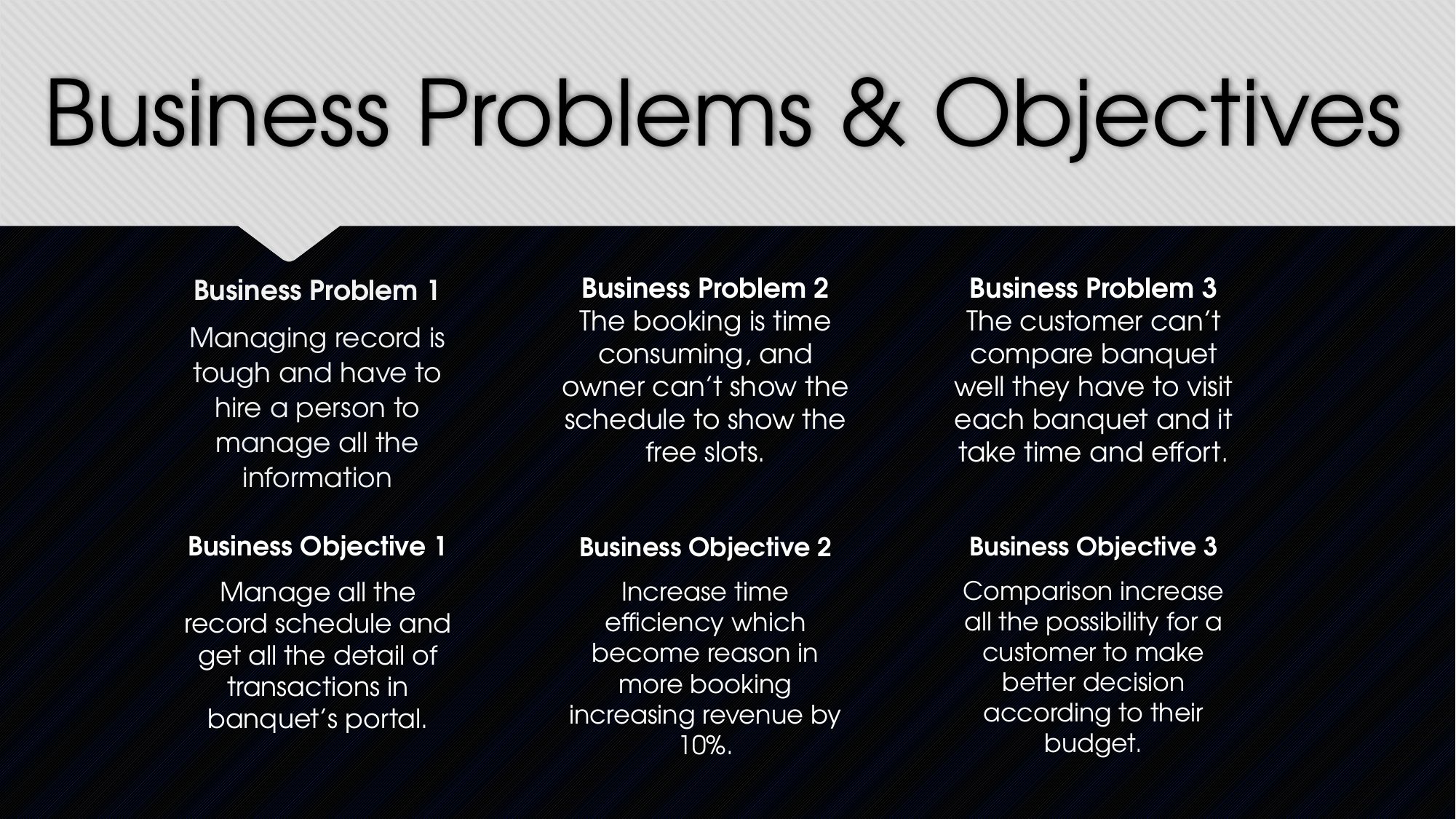

# Business Problems & Objectives
Business Problem 1
Managing record is tough and have to hire a person to manage all the information
Business Problem 3
The customer can’t compare banquet well they have to visit each banquet and it take time and effort.

Business Problem 2
The booking is time consuming, and owner can’t show the schedule to show the free slots.

Business Objective 1
Manage all the record schedule and get all the detail of transactions in banquet’s portal.
Business Objective 2
Increase time efficiency which become reason in more booking increasing revenue by 10%.

Business Objective 3
Comparison increase all the possibility for a customer to make better decision according to their budget.